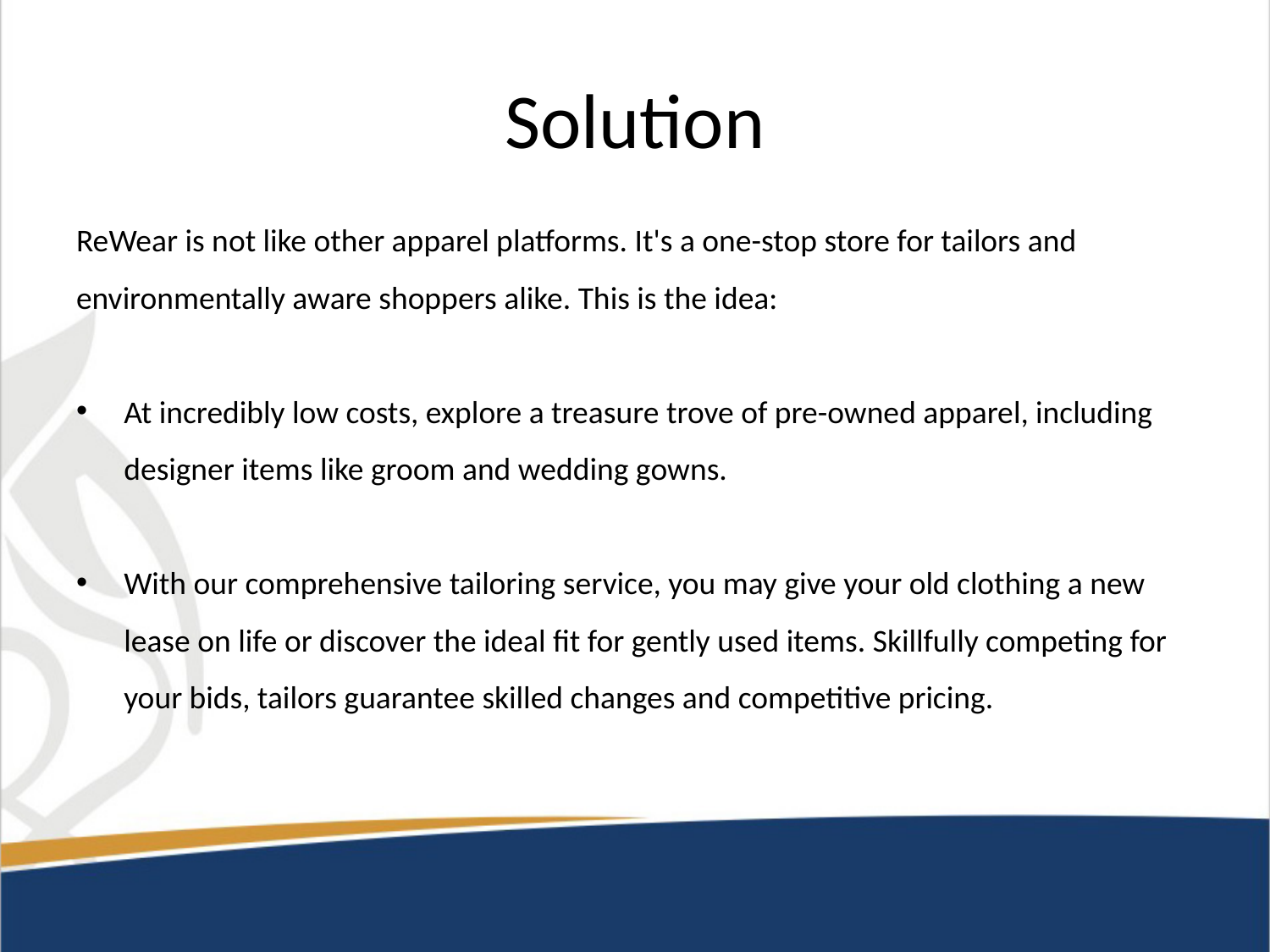

# Solution
ReWear is not like other apparel platforms. It's a one-stop store for tailors and environmentally aware shoppers alike. This is the idea:

At incredibly low costs, explore a treasure trove of pre-owned apparel, including designer items like groom and wedding gowns.

With our comprehensive tailoring service, you may give your old clothing a new lease on life or discover the ideal fit for gently used items. Skillfully competing for your bids, tailors guarantee skilled changes and competitive pricing.